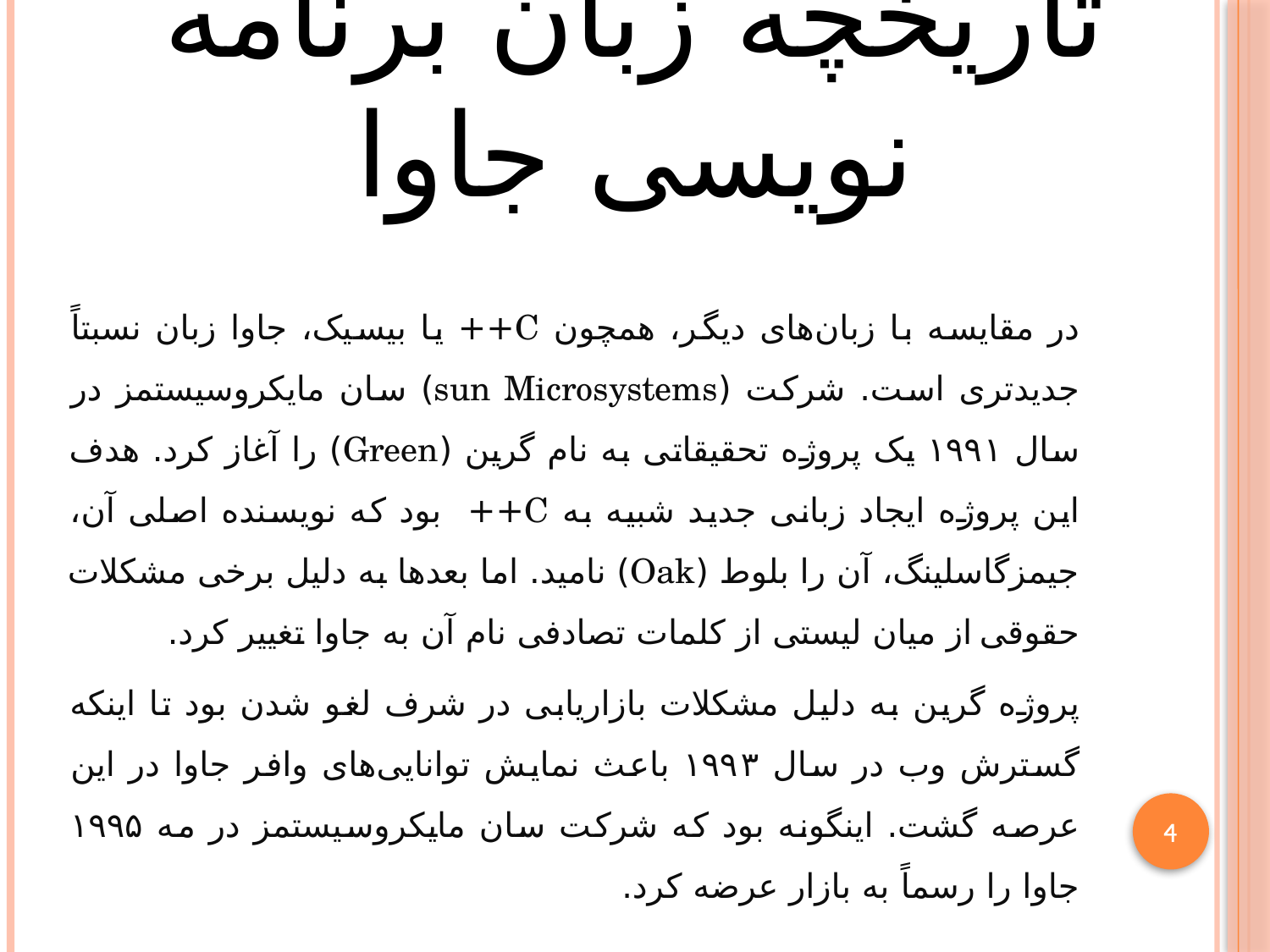

# تاریخچه زبان برنامه نویسی جاوا
در مقایسه با زبان‌های دیگر، همچون C++ یا بیسیک، جاوا زبان نسبتاً جدیدتری است. شرکت (sun Microsystems) سان مایکروسیستمز در سال ۱۹۹۱ یک پروژه تحقیقاتی به نام گرین (Green) را آغاز کرد. هدف این پروژه ایجاد زبانی جدید شبیه به C++  بود که نویسنده اصلی آن، جیمزگاسلینگ، آن را بلوط (Oak) نامید. اما بعدها به دلیل برخی مشکلات حقوقی از میان لیستی از کلمات تصادفی نام آن به جاوا تغییر کرد.
پروژه گرین به دلیل مشکلات بازاریابی در شرف لغو شدن بود تا اینکه گسترش وب در سال ۱۹۹۳ باعث نمایش توانایی‌های وافر جاوا در این عرصه گشت. اینگونه بود که شرکت سان مایکروسیستمز در مه ۱۹۹۵ جاوا را رسماً به بازار عرضه کرد.

4